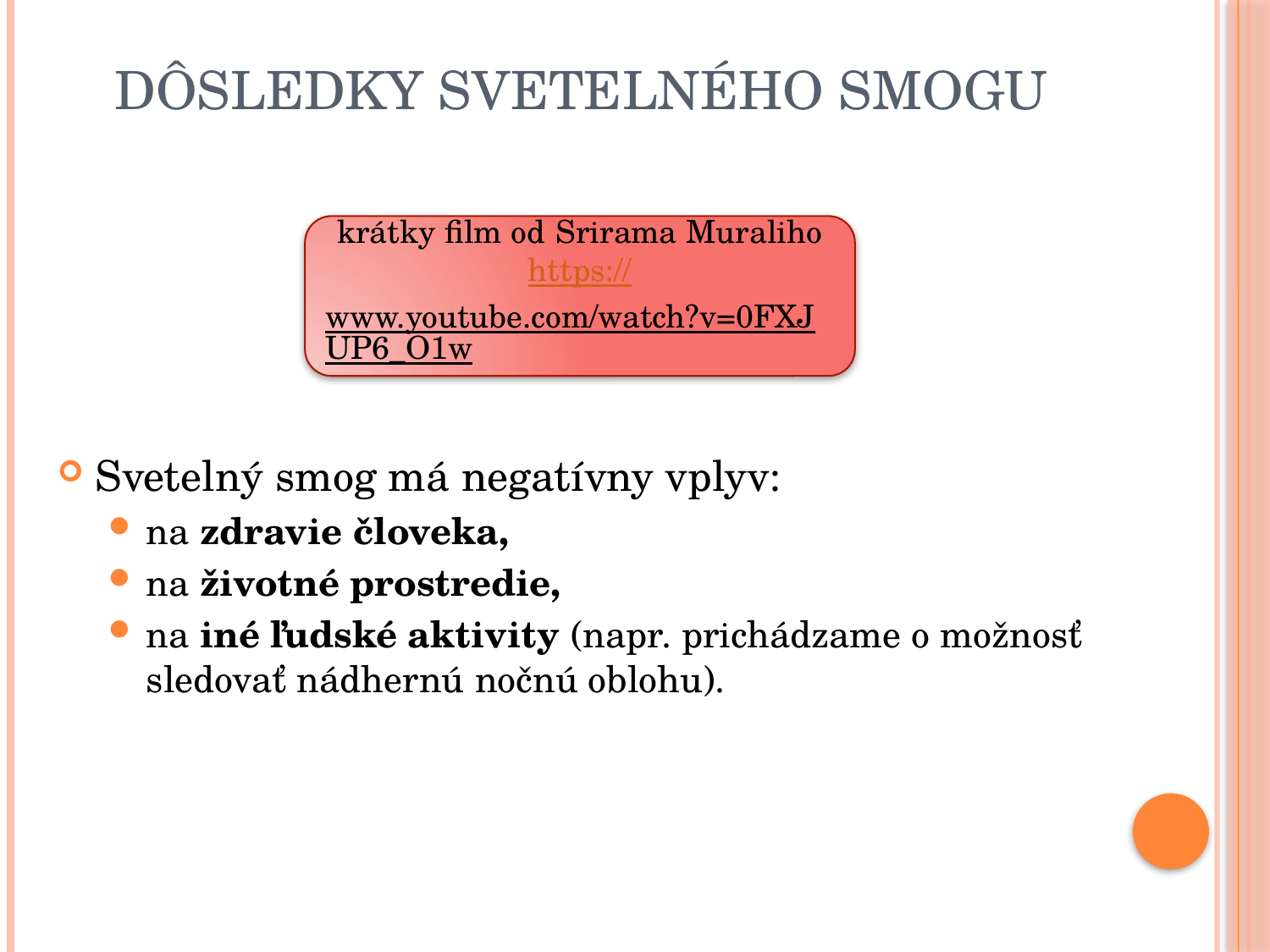

# Dôsledky svetelného smogu

Svetelný smog má negatívny vplyv:
na zdravie človeka,
na životné prostredie,
na iné ľudské aktivity (napr. prichádzame o možnosť sledovať nádhernú nočnú oblohu).
krátky film od Srirama Muraliho
https://www.youtube.com/watch?v=0FXJUP6_O1w